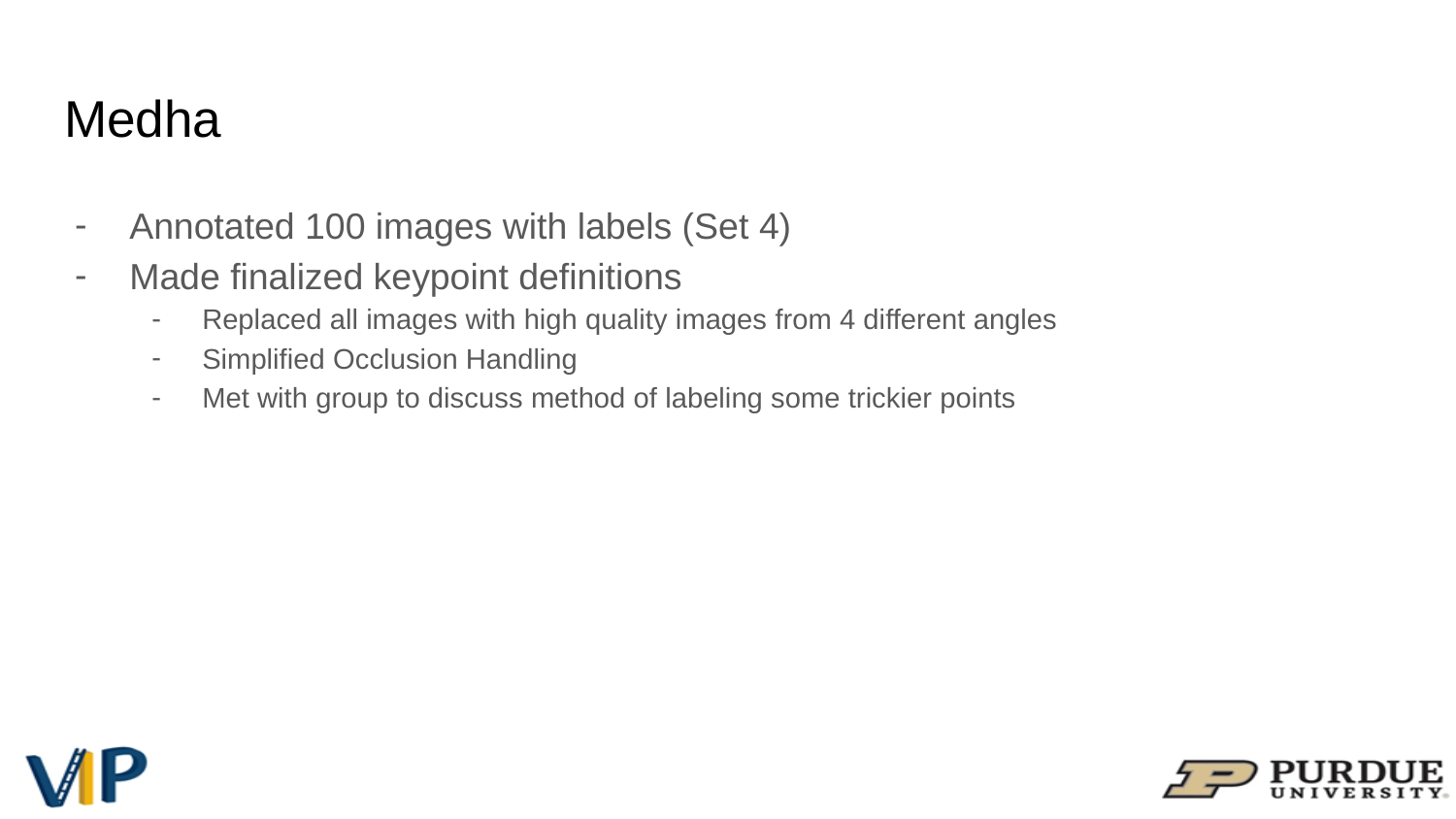

# Medha
Annotated 100 images with labels (Set 4)
Made finalized keypoint definitions
Replaced all images with high quality images from 4 different angles
Simplified Occlusion Handling
Met with group to discuss method of labeling some trickier points